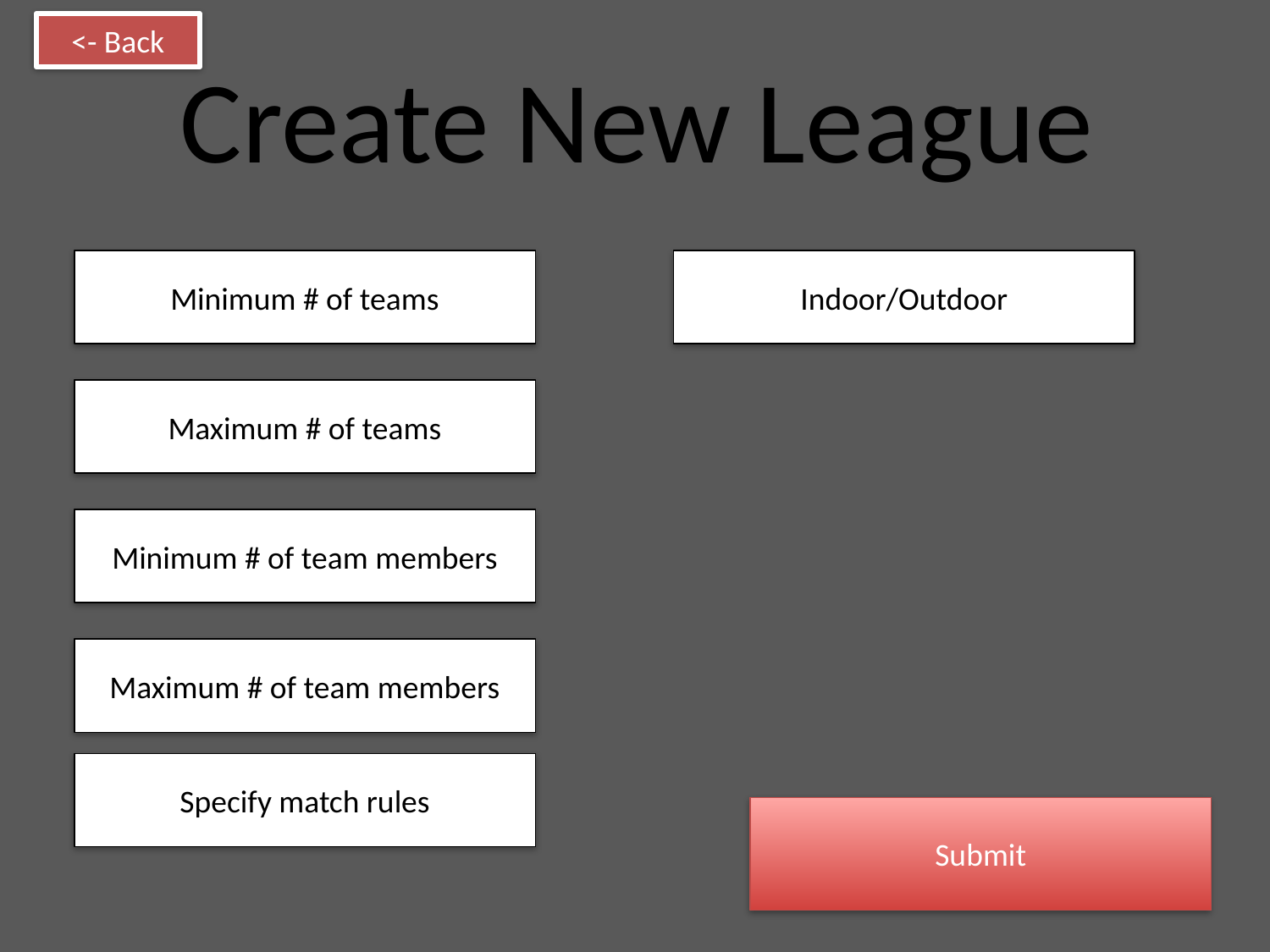

<- Back
Create New League
Minimum # of teams
Indoor/Outdoor
Maximum # of teams
Minimum # of team members
Maximum # of team members
Specify match rules
Submit